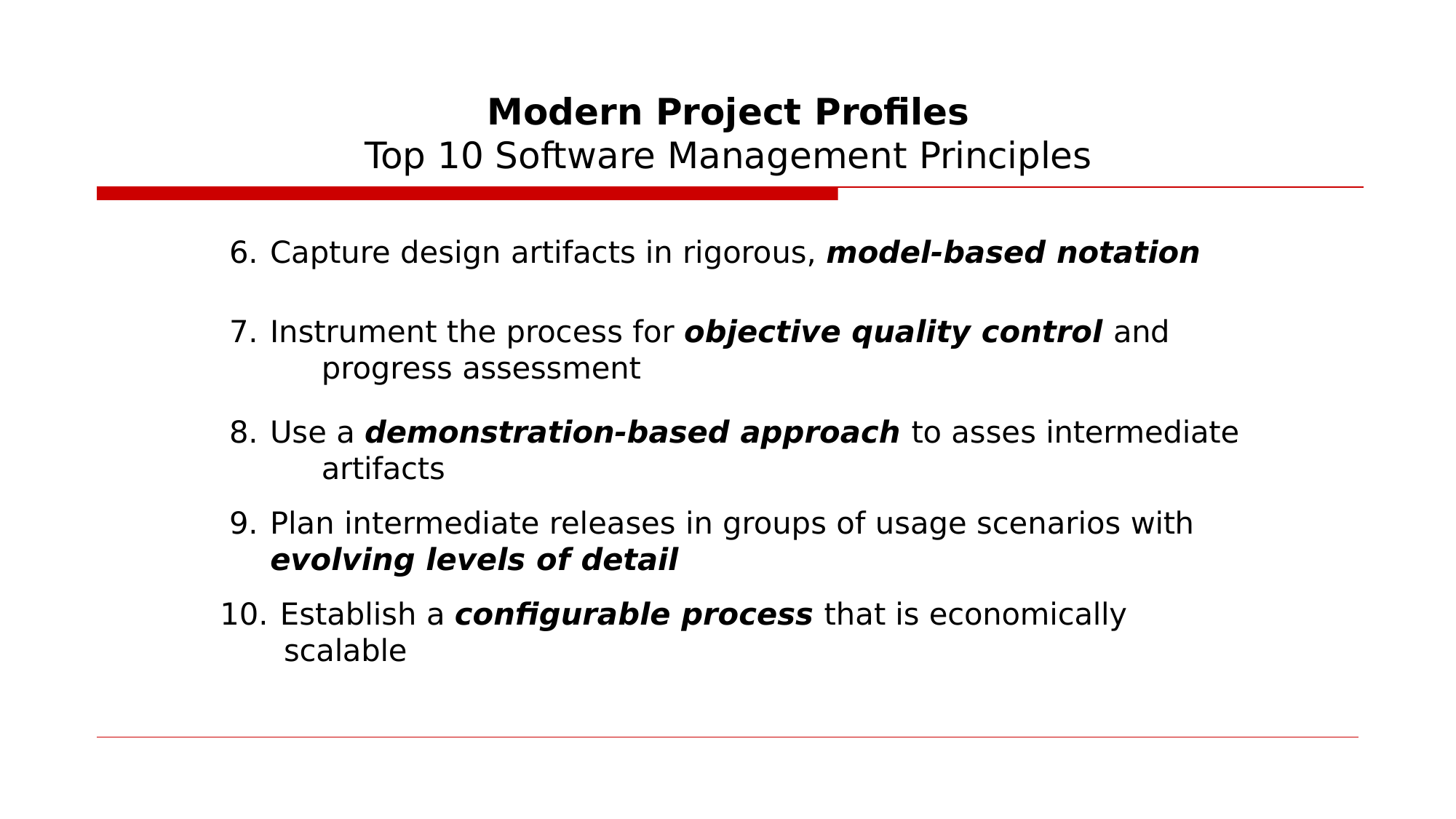

# Modern Project Profiles
Top 10 Software Management Principles
Capture design artifacts in rigorous, model-based notation

Instrument the process for objective quality control and 	progress assessment
Use a demonstration-based approach to asses intermediate 	artifacts
Plan intermediate releases in groups of usage scenarios with
evolving levels of detail
Establish a configurable process that is economically
scalable